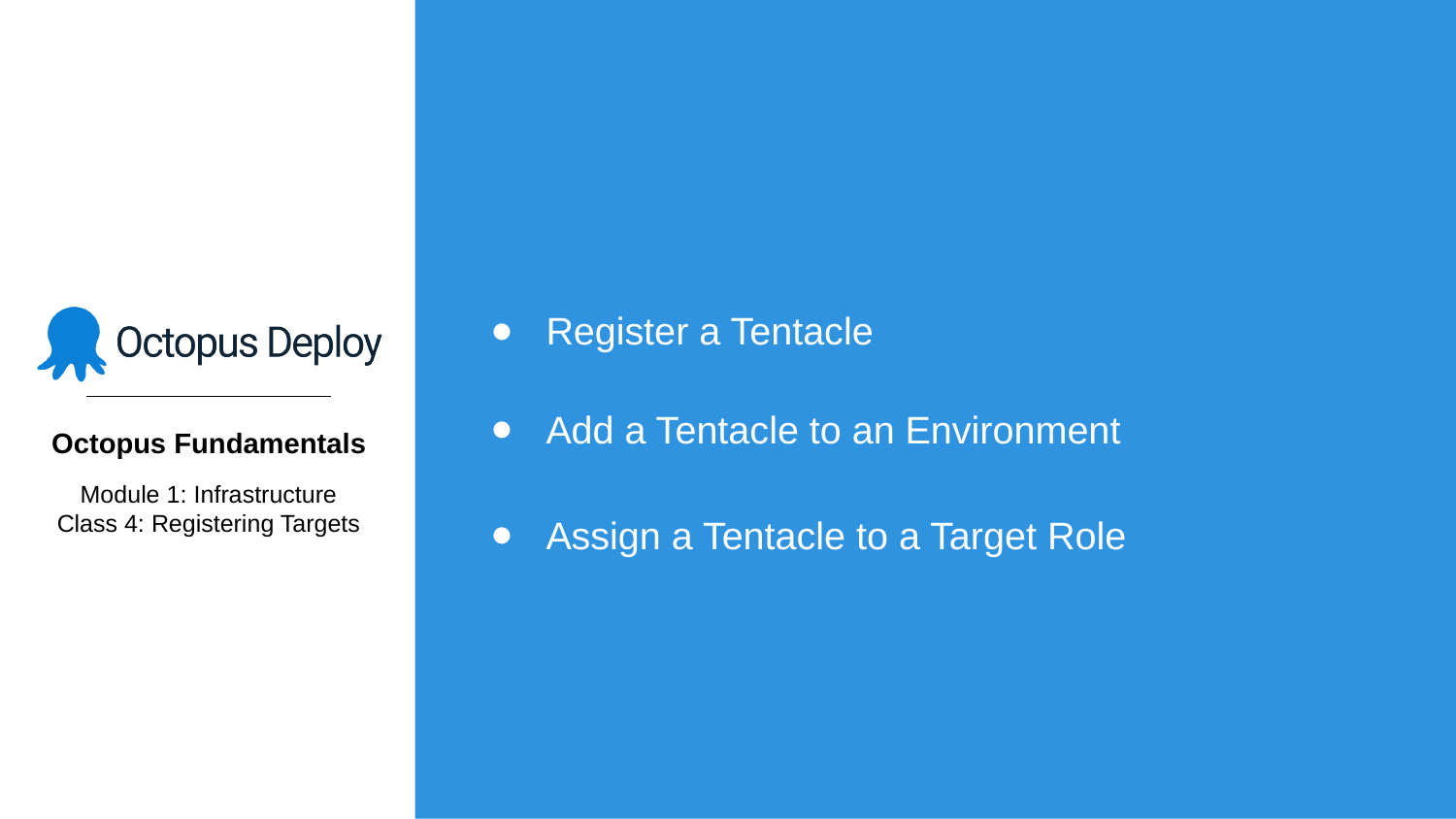

#
Register a Tentacle
Add a Tentacle to an Environment
Assign a Tentacle to a Target Role